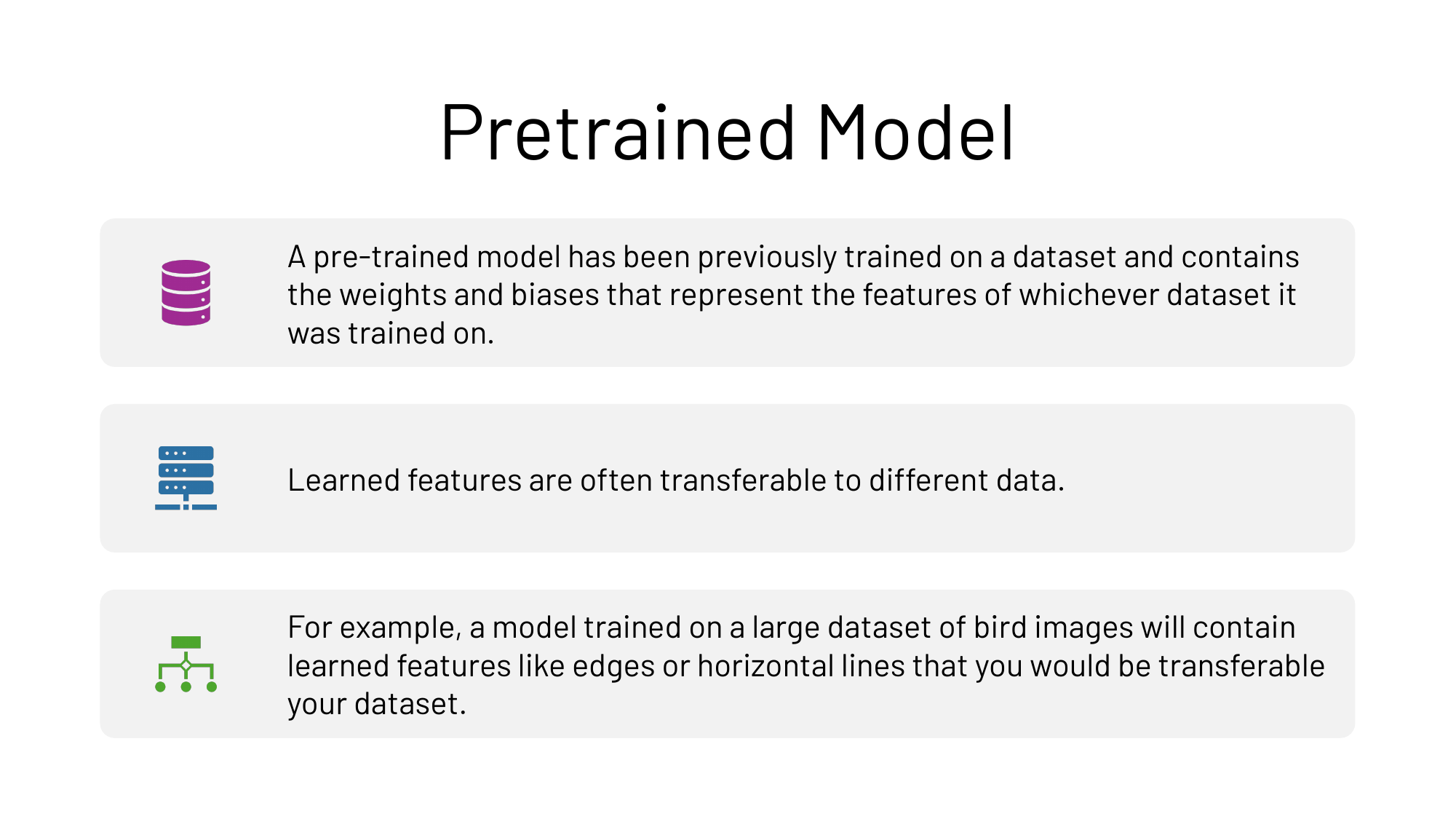

# Pretrained Model
A pre-trained model has been previously trained on a dataset and contains the weights and biases that represent the features of whichever dataset it was trained on.
Learned features are often transferable to different data.
For example, a model trained on a large dataset of bird images will contain learned features like edges or horizontal lines that you would be transferable your dataset.